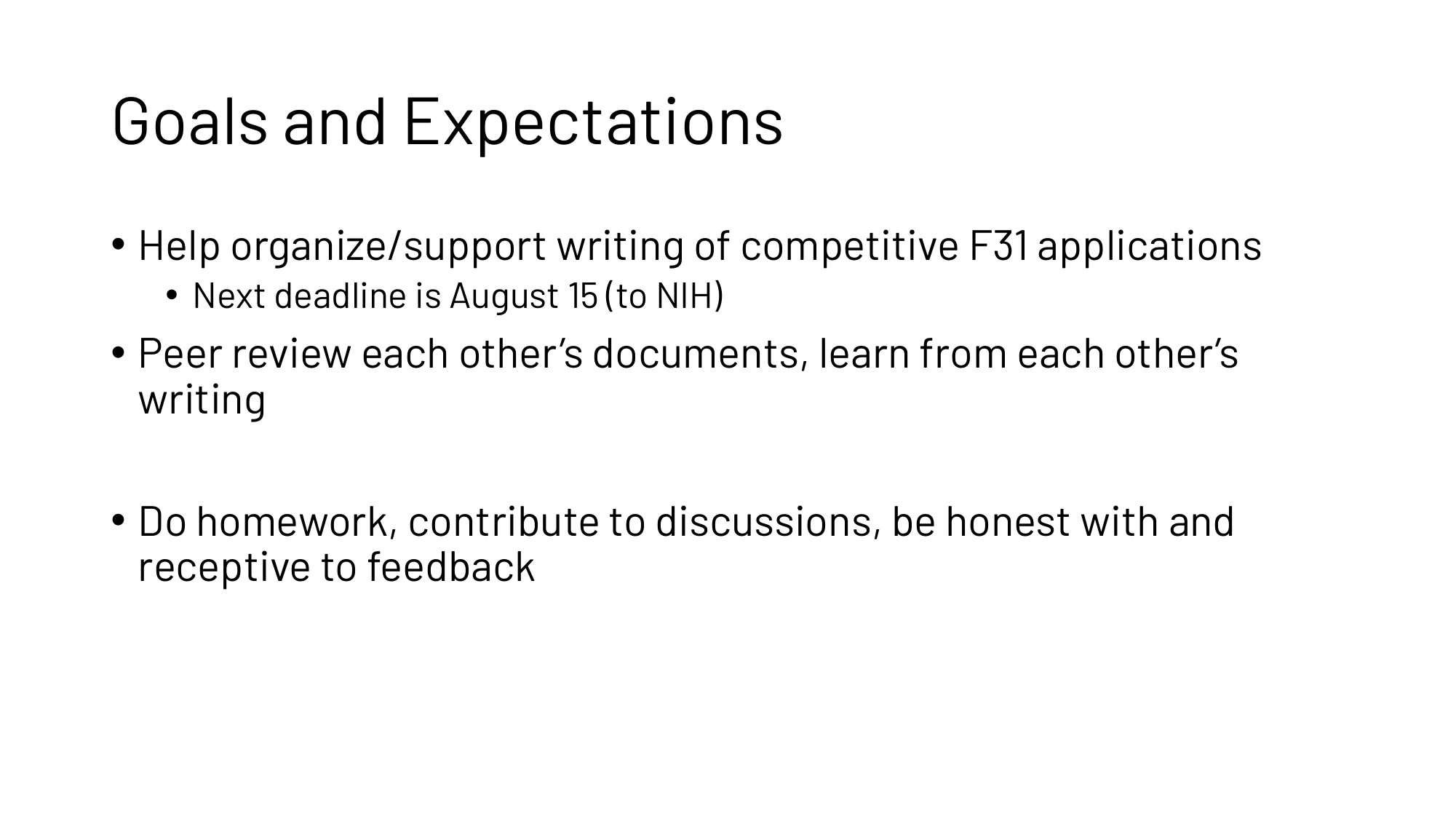

# Goals and Expectations
Help organize/support writing of competitive F31 applications
Next deadline is August 15 (to NIH)
Peer review each other’s documents, learn from each other’s writing

Do homework, contribute to discussions, be honest with and receptive to feedback